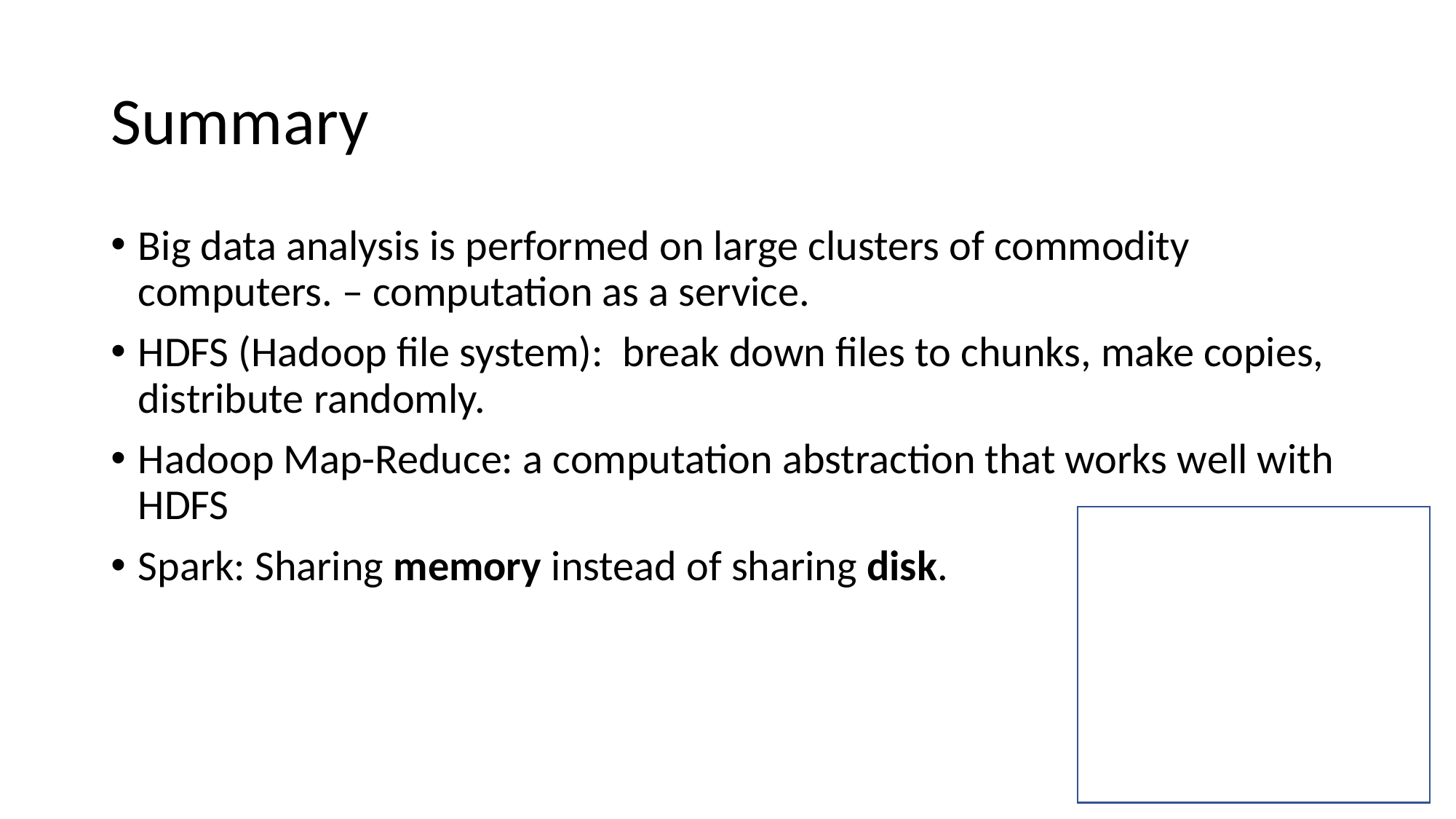

# Summary
Big data analysis is performed on large clusters of commodity computers. – computation as a service.
HDFS (Hadoop file system):  break down files to chunks, make copies, distribute randomly.
Hadoop Map-Reduce: a computation abstraction that works well with HDFS
Spark: Sharing memory instead of sharing disk.